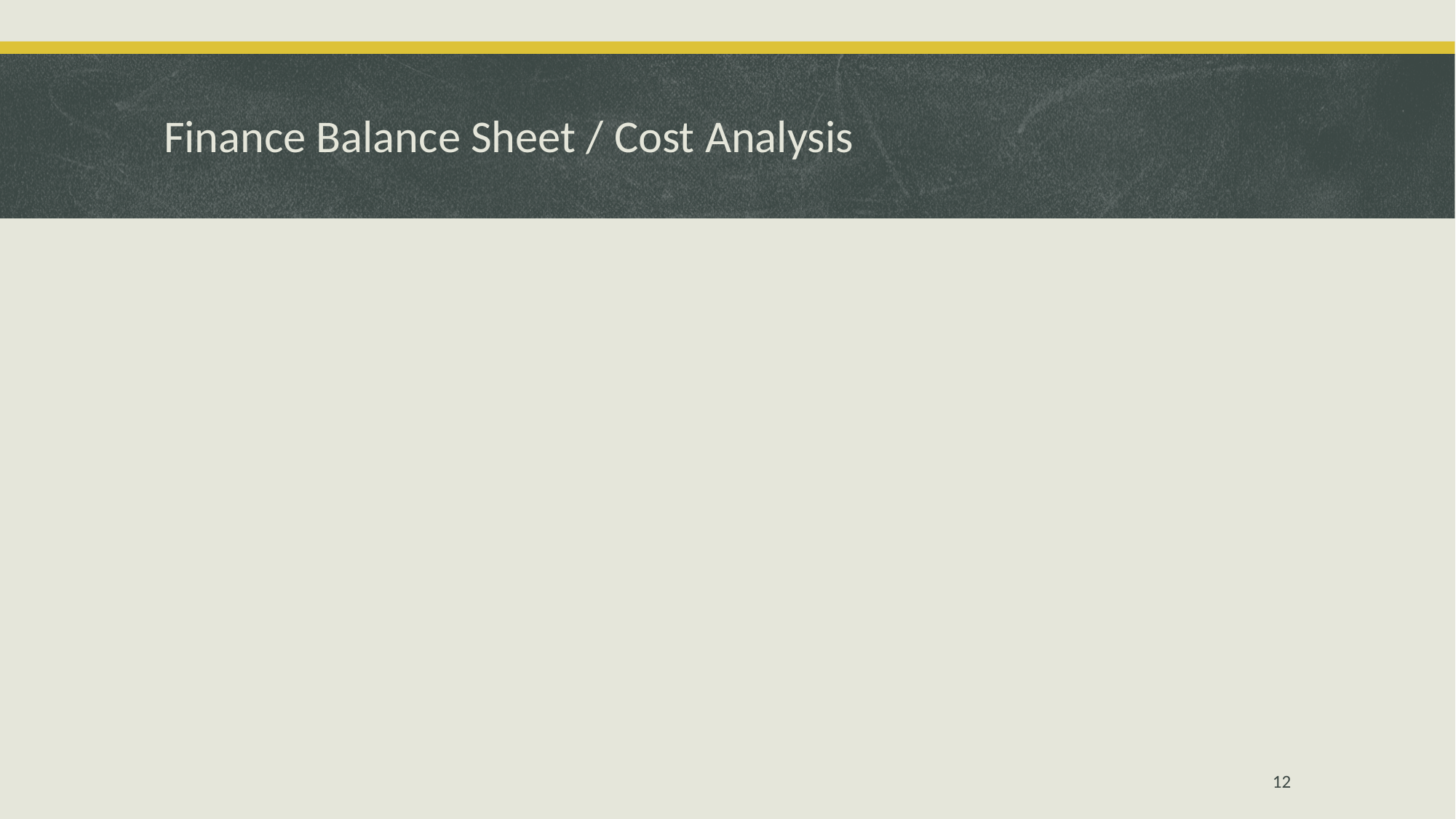

# Finance Balance Sheet / Cost Analysis

12